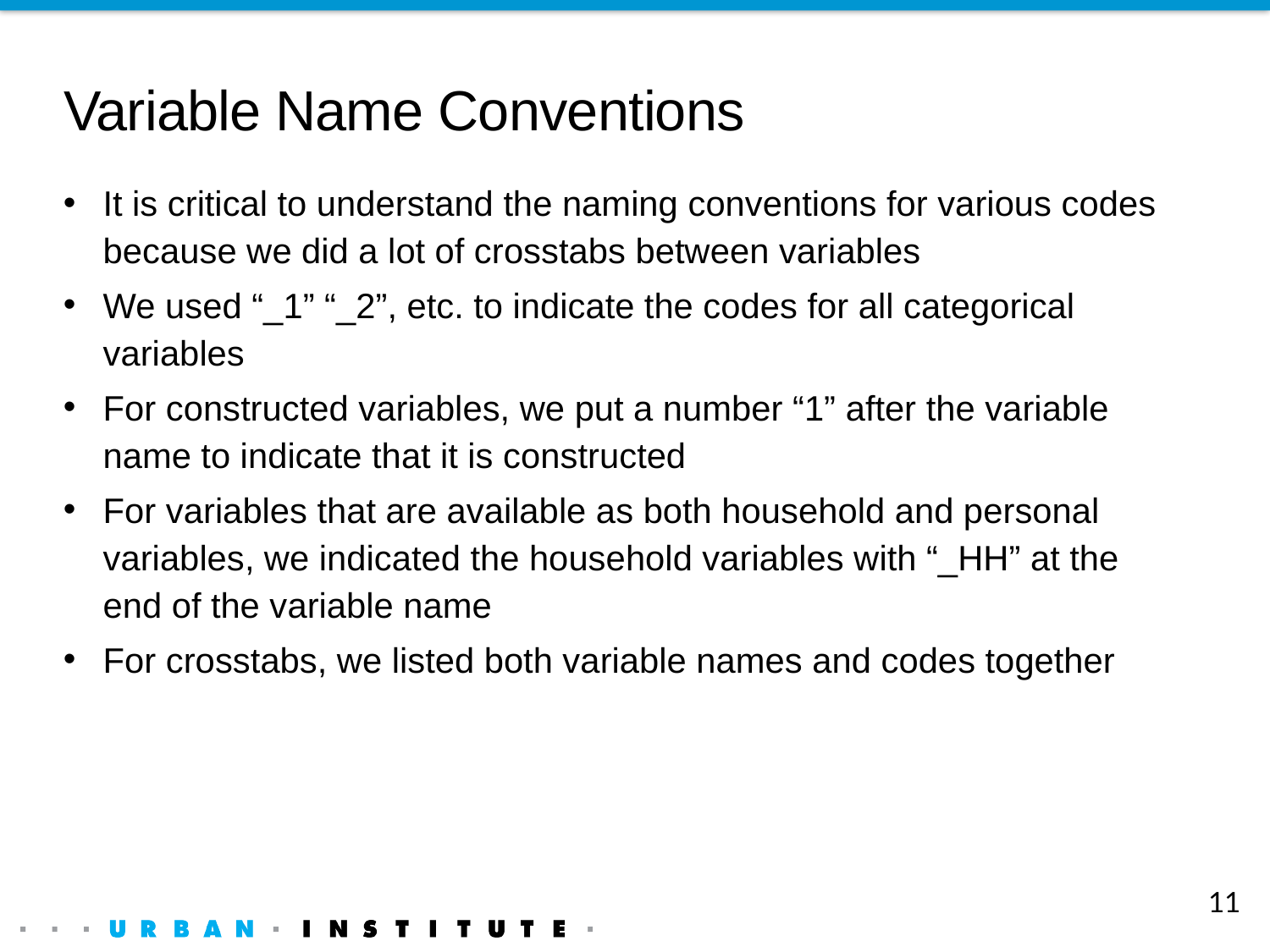

# Variable Name Conventions
It is critical to understand the naming conventions for various codes because we did a lot of crosstabs between variables
We used “_1” “_2”, etc. to indicate the codes for all categorical variables
For constructed variables, we put a number “1” after the variable name to indicate that it is constructed
For variables that are available as both household and personal variables, we indicated the household variables with “_HH” at the end of the variable name
For crosstabs, we listed both variable names and codes together

11